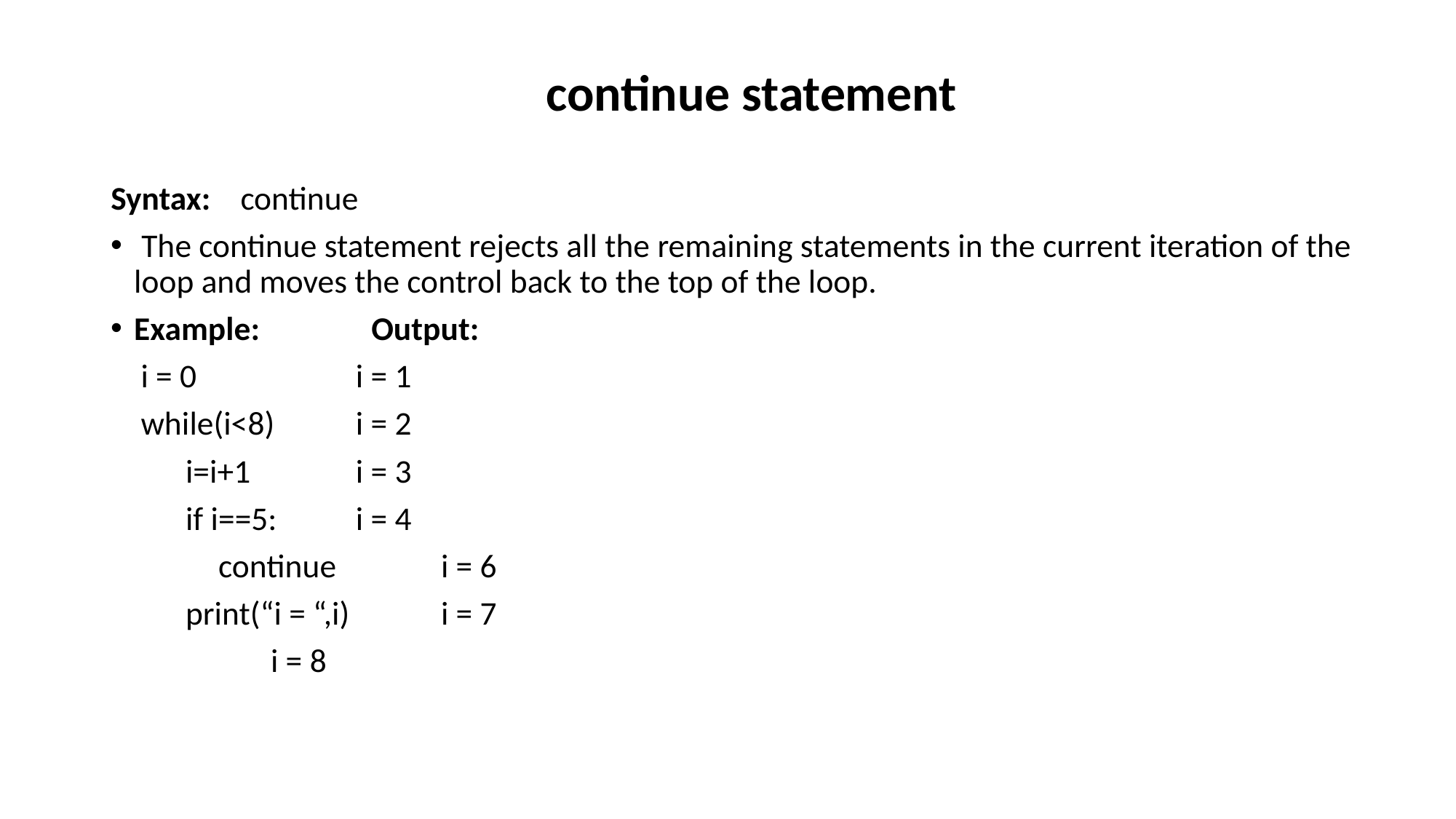

#
continue statement

Syntax:    continue
 The continue statement rejects all the remaining statements in the current iteration of the loop and moves the control back to the top of the loop.
Example:				         Output:
    i = 0					          i = 1
    while(i<8)				          i = 2
          i=i+1				          i = 3
          if i==5:				          i = 4
	   continue			          i = 6
          print(“i = “,i)			          i = 7
					          i = 8